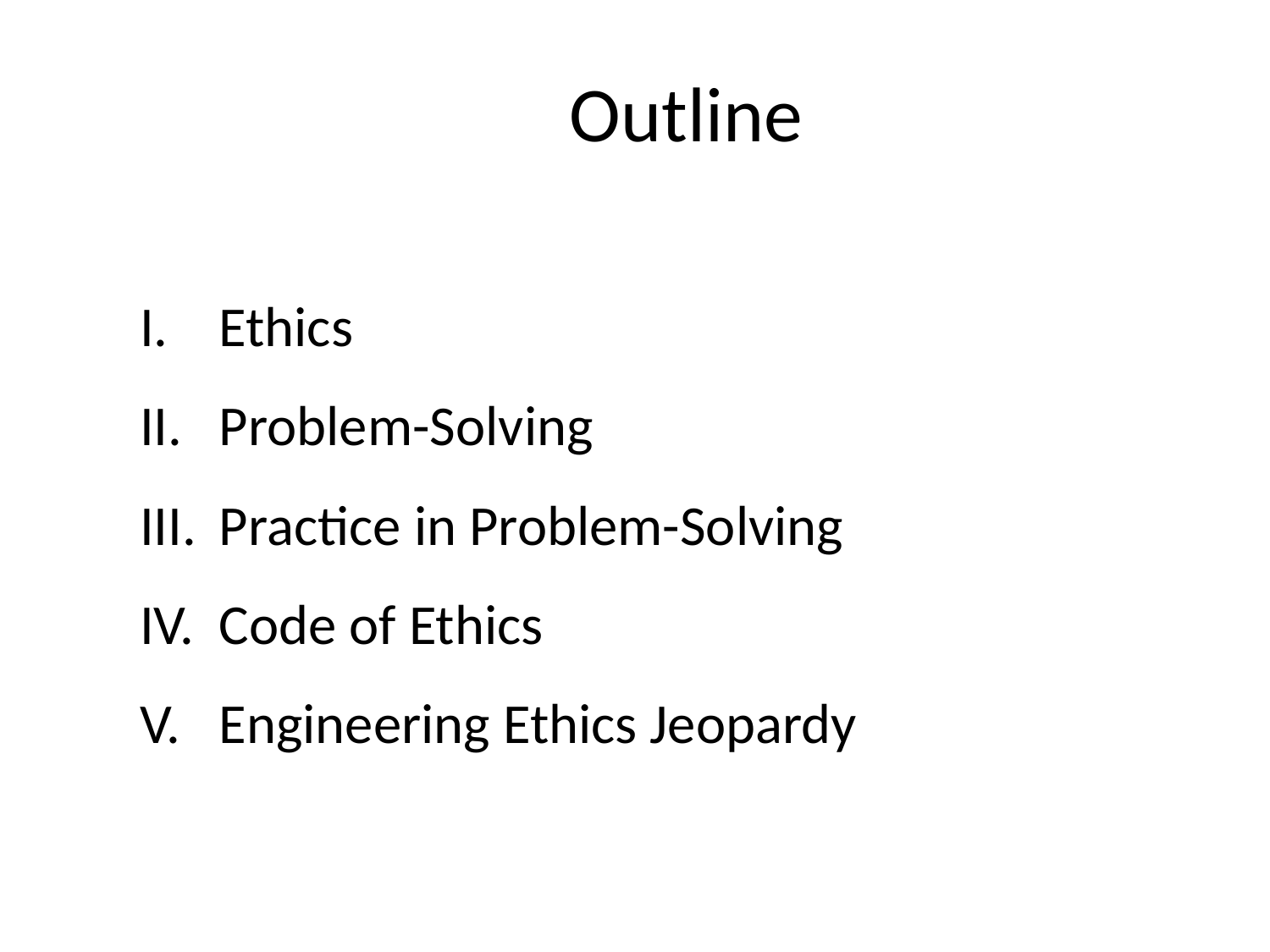

# Outline
Ethics
Problem-Solving
Practice in Problem-Solving
Code of Ethics
Engineering Ethics Jeopardy